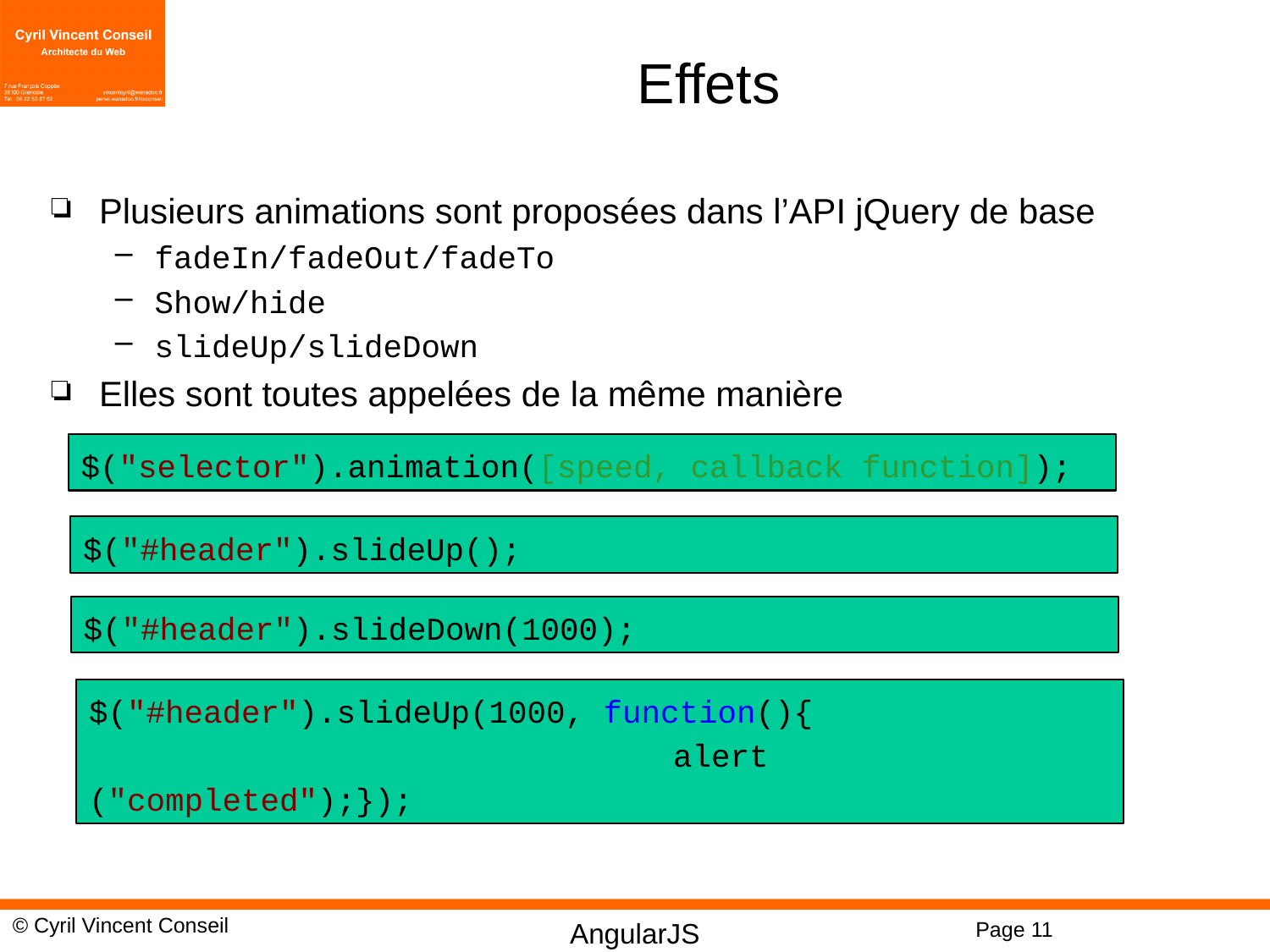

# Effets
Plusieurs animations sont proposées dans l’API jQuery de base
fadeIn/fadeOut/fadeTo
Show/hide
slideUp/slideDown
Elles sont toutes appelées de la même manière

$("selector").animation([speed, callback function]);
$("#header").slideUp();
$("#header").slideDown(1000);
$("#header").slideUp(1000, function(){
				    alert ("completed");});